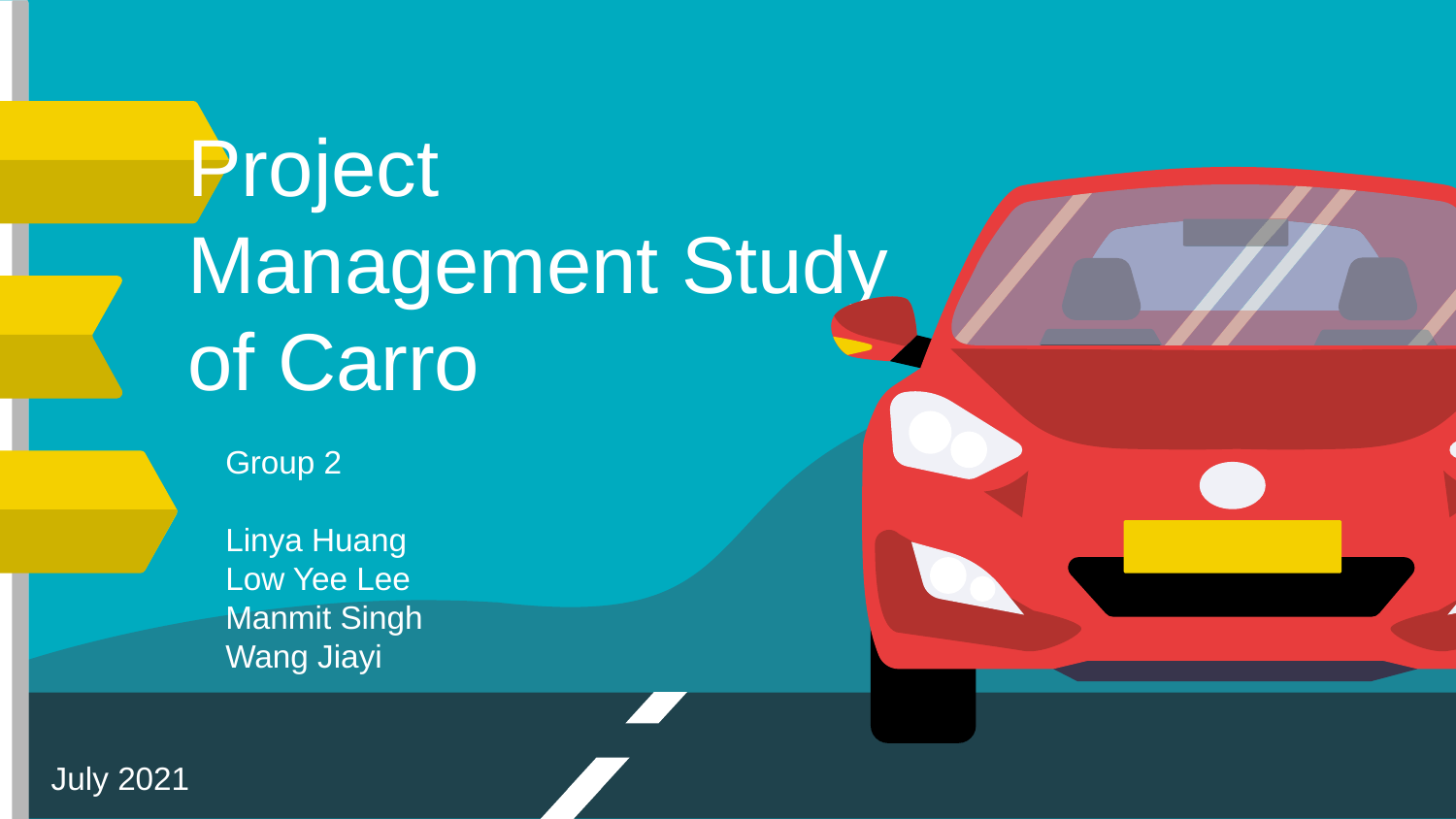

# Project Management Study of Carro

Group 2

Linya Huang
Low Yee Lee
Manmit Singh
Wang Jiayi
July 2021